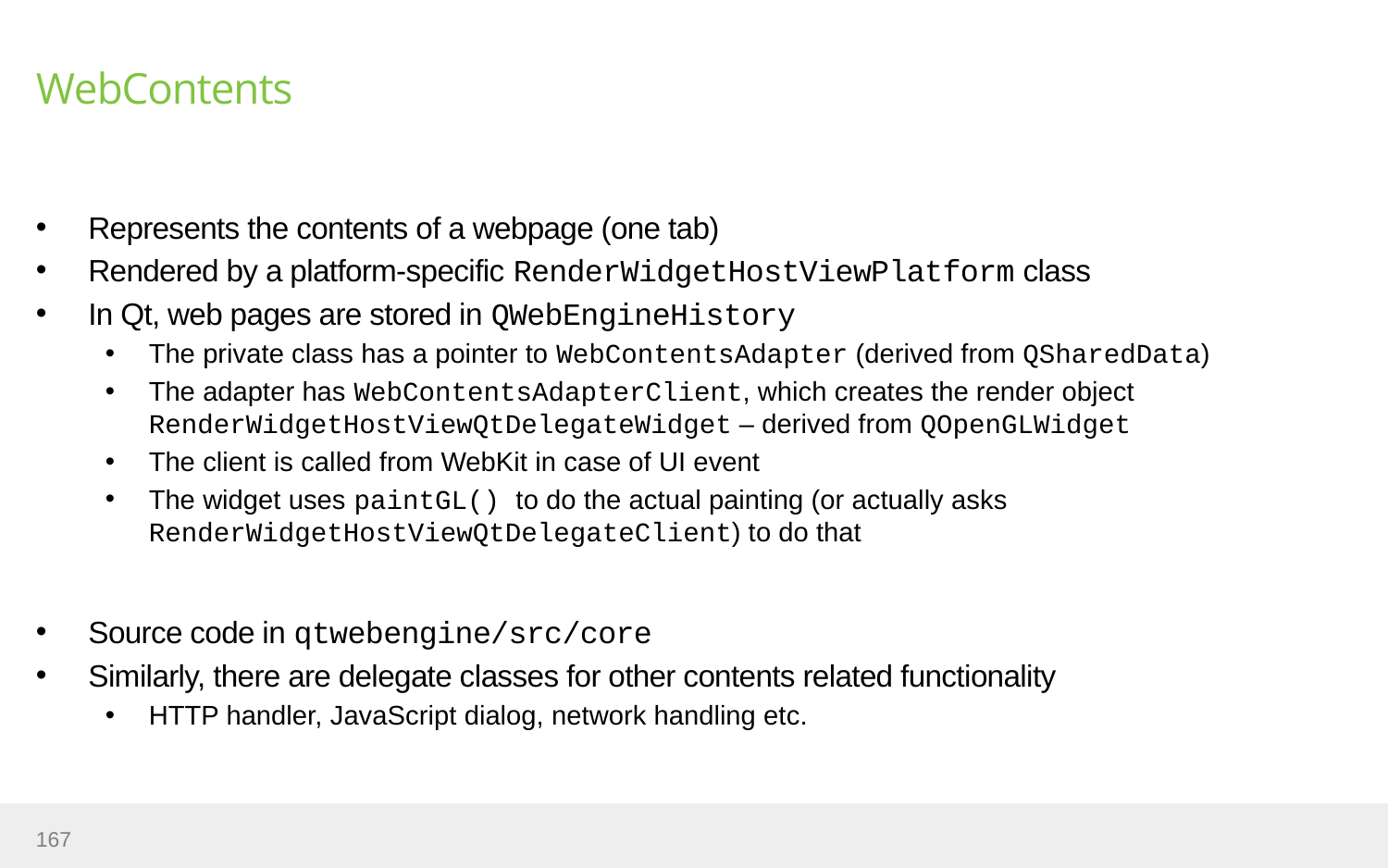

# WebContents
Represents the contents of a webpage (one tab)
Rendered by a platform-specific RenderWidgetHostViewPlatform class
In Qt, web pages are stored in QWebEngineHistory
The private class has a pointer to WebContentsAdapter (derived from QSharedData)
The adapter has WebContentsAdapterClient, which creates the render object RenderWidgetHostViewQtDelegateWidget – derived from QOpenGLWidget
The client is called from WebKit in case of UI event
The widget uses paintGL() to do the actual painting (or actually asks RenderWidgetHostViewQtDelegateClient) to do that

Source code in qtwebengine/src/core
Similarly, there are delegate classes for other contents related functionality
HTTP handler, JavaScript dialog, network handling etc.
167